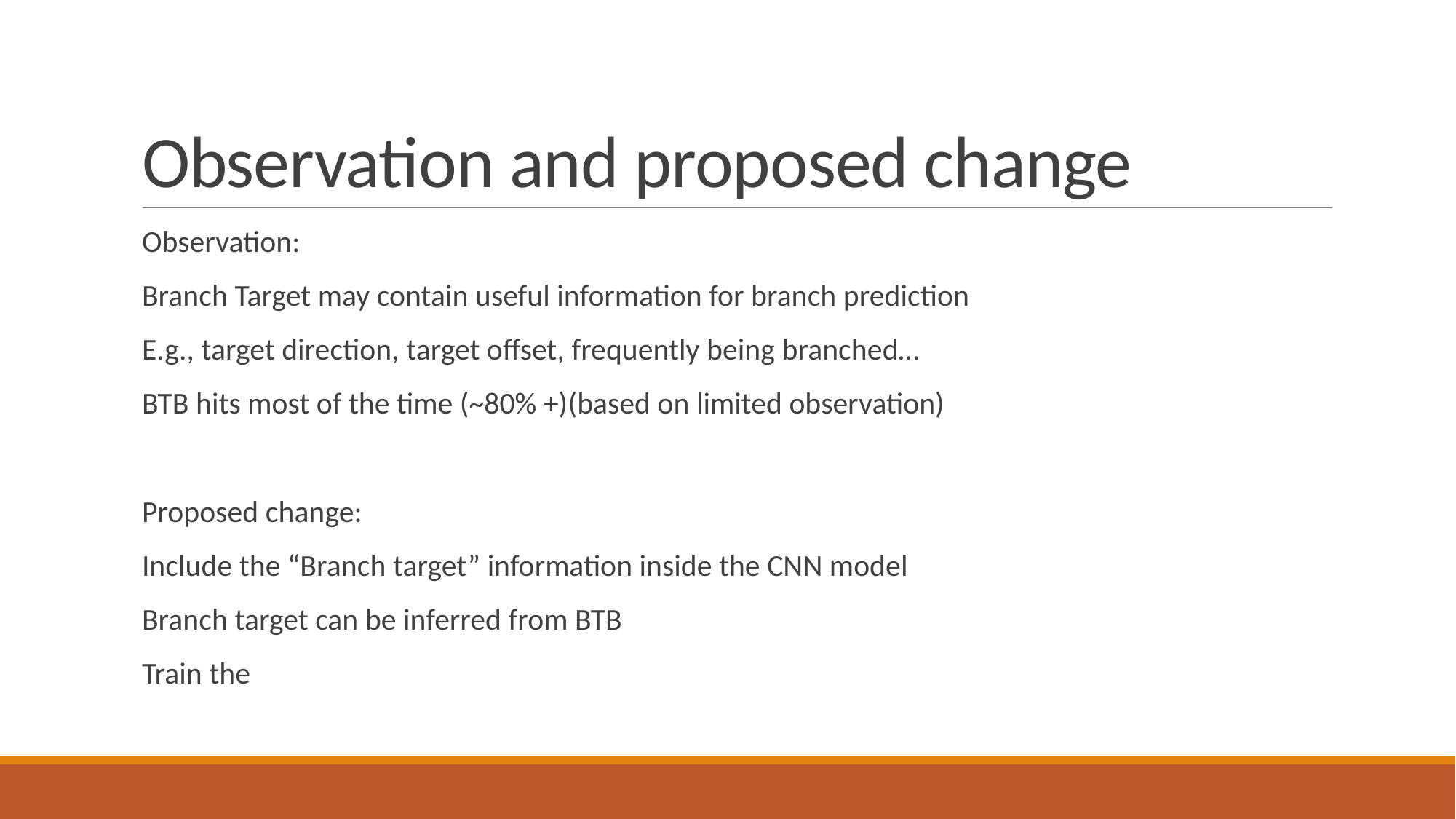

# Observation and proposed change
Observation:
Branch Target may contain useful information for branch prediction
E.g., target direction, target offset, frequently being branched…
BTB hits most of the time (~80% +)(based on limited observation)

Proposed change:
Include the “Branch target” information inside the CNN model
Branch target can be inferred from BTB
Train the